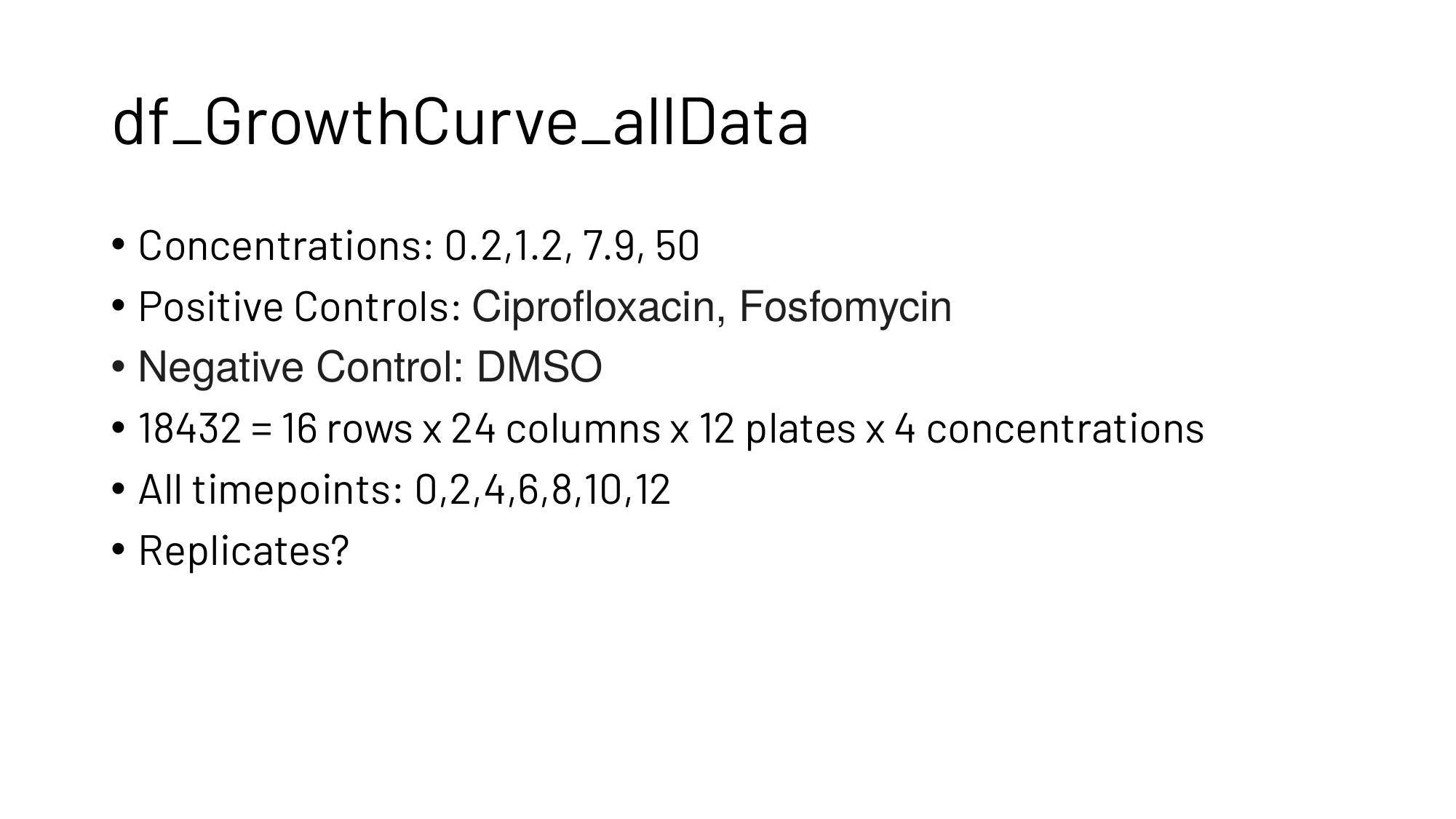

# df_GrowthCurve_allData
Concentrations: 0.2,1.2, 7.9, 50
Positive Controls: Ciprofloxacin, Fosfomycin
Negative Control: DMSO
18432 = 16 rows x 24 columns x 12 plates x 4 concentrations
All timepoints: 0,2,4,6,8,10,12
Replicates?